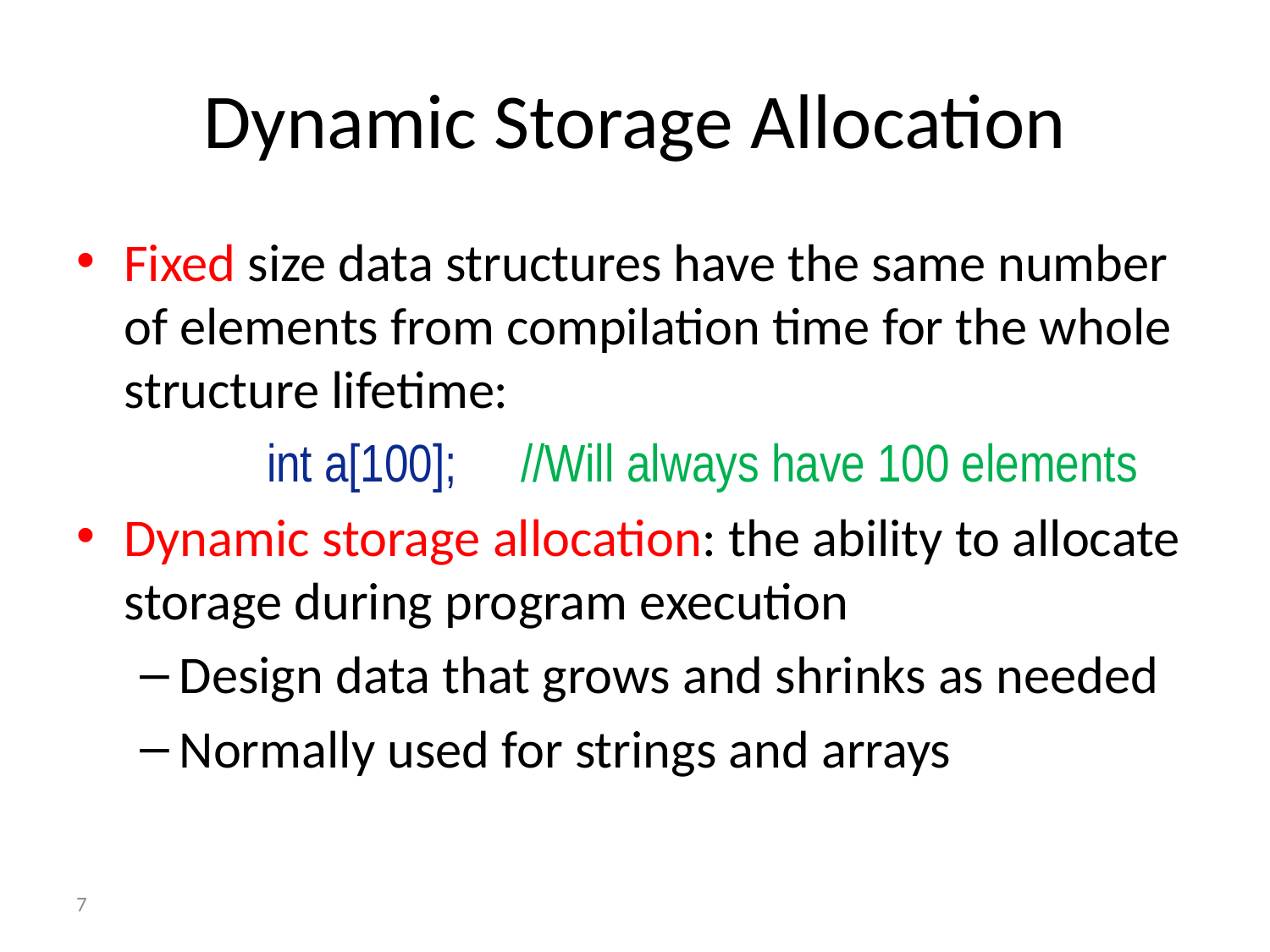

# Dynamic Storage Allocation
Fixed size data structures have the same number of elements from compilation time for the whole structure lifetime:
	int a[100];	//Will always have 100 elements
Dynamic storage allocation: the ability to allocate storage during program execution
Design data that grows and shrinks as needed
Normally used for strings and arrays
7